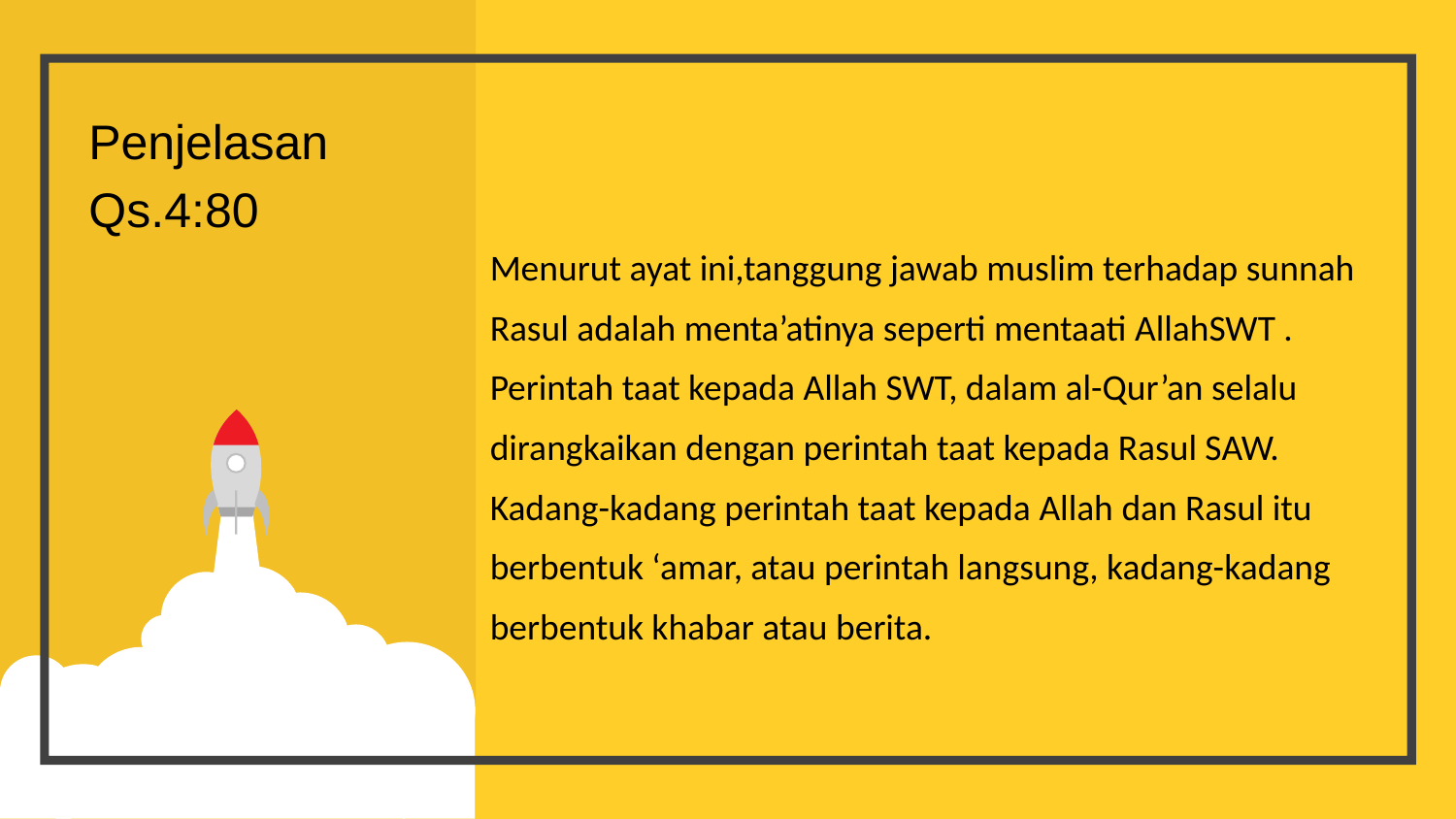

Penjelasan
Qs.4:80
Menurut ayat ini,tanggung jawab muslim terhadap sunnah
Rasul adalah menta’atinya seperti mentaati AllahSWT .
Perintah taat kepada Allah SWT, dalam al-Qur’an selalu
dirangkaikan dengan perintah taat kepada Rasul SAW.
Kadang-kadang perintah taat kepada Allah dan Rasul itu
berbentuk ‘amar, atau perintah langsung, kadang-kadang
berbentuk khabar atau berita.